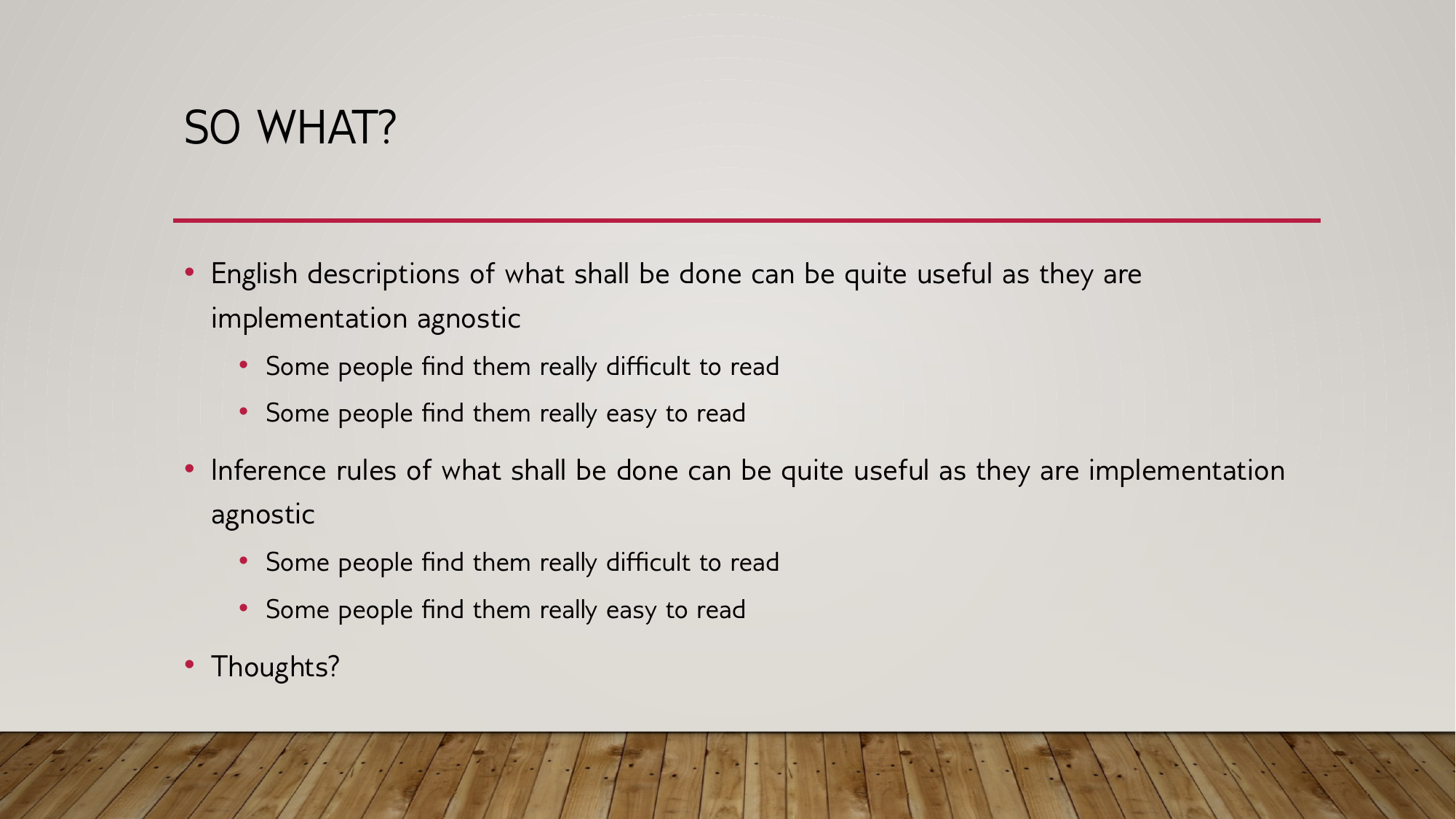

# So what?
English descriptions of what shall be done can be quite useful as they are implementation agnostic
Some people find them really difficult to read
Some people find them really easy to read
Inference rules of what shall be done can be quite useful as they are implementation agnostic
Some people find them really difficult to read
Some people find them really easy to read
Thoughts?